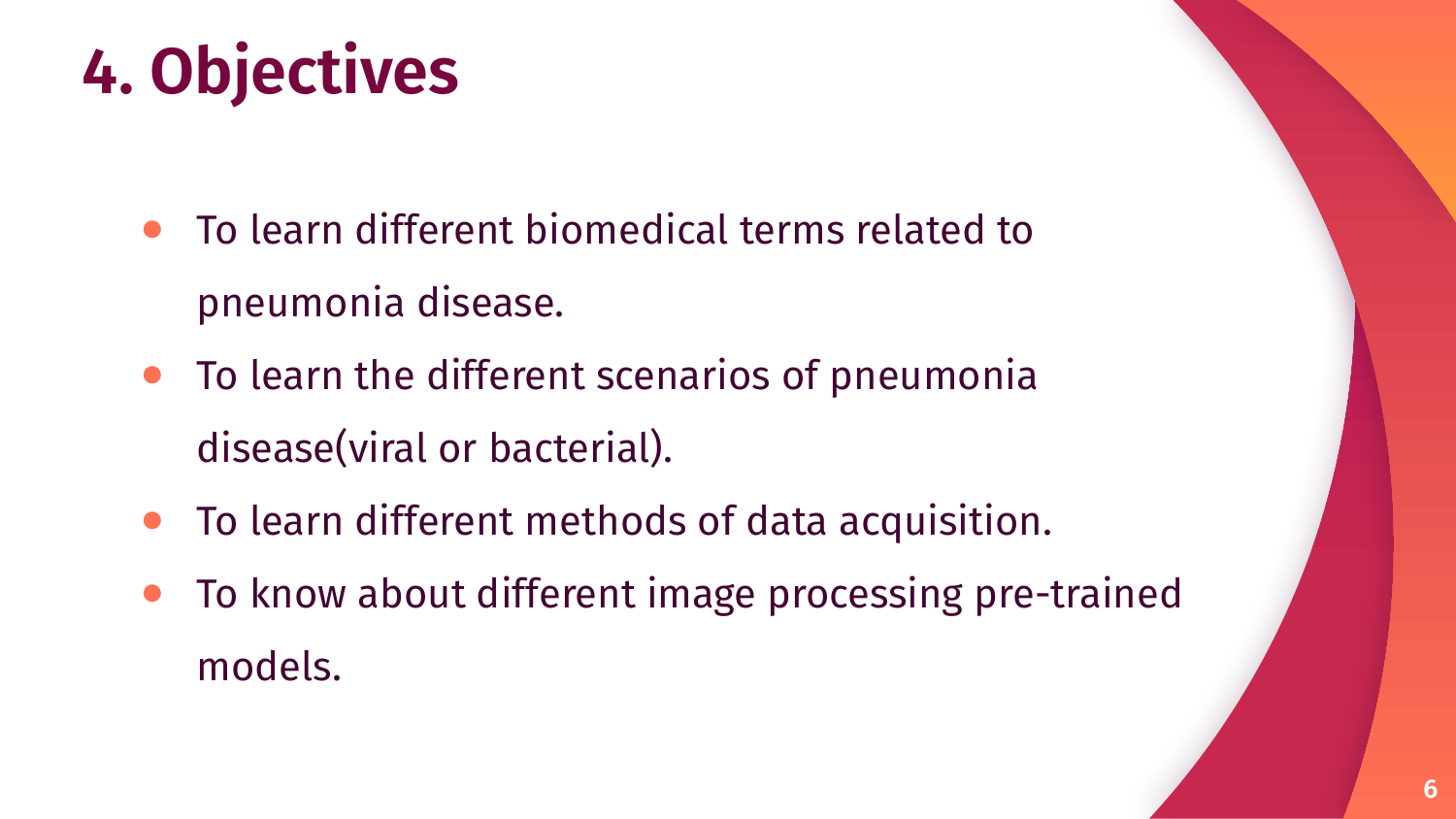

# 4. Objectives
To learn different biomedical terms related to pneumonia disease.
To learn the different scenarios of pneumonia disease(viral or bacterial).
To learn different methods of data acquisition.
To know about different image processing pre-trained models.

6